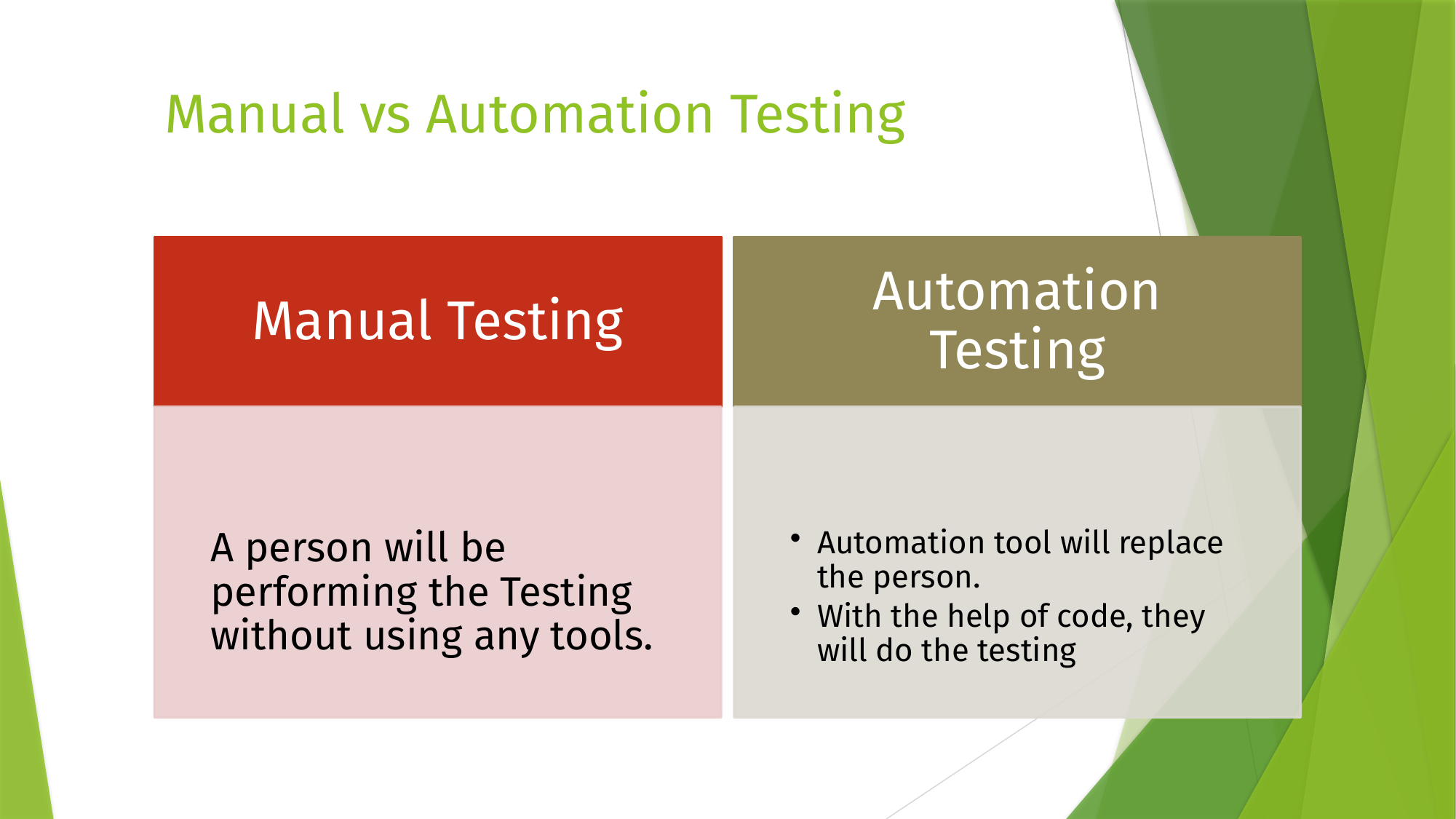

# Manual vs Automation Testing
Manual Testing

A person will be performing the Testing without using any tools.
Automation Testing

Automation tool will replace the person.
With the help of code, they will do the testing